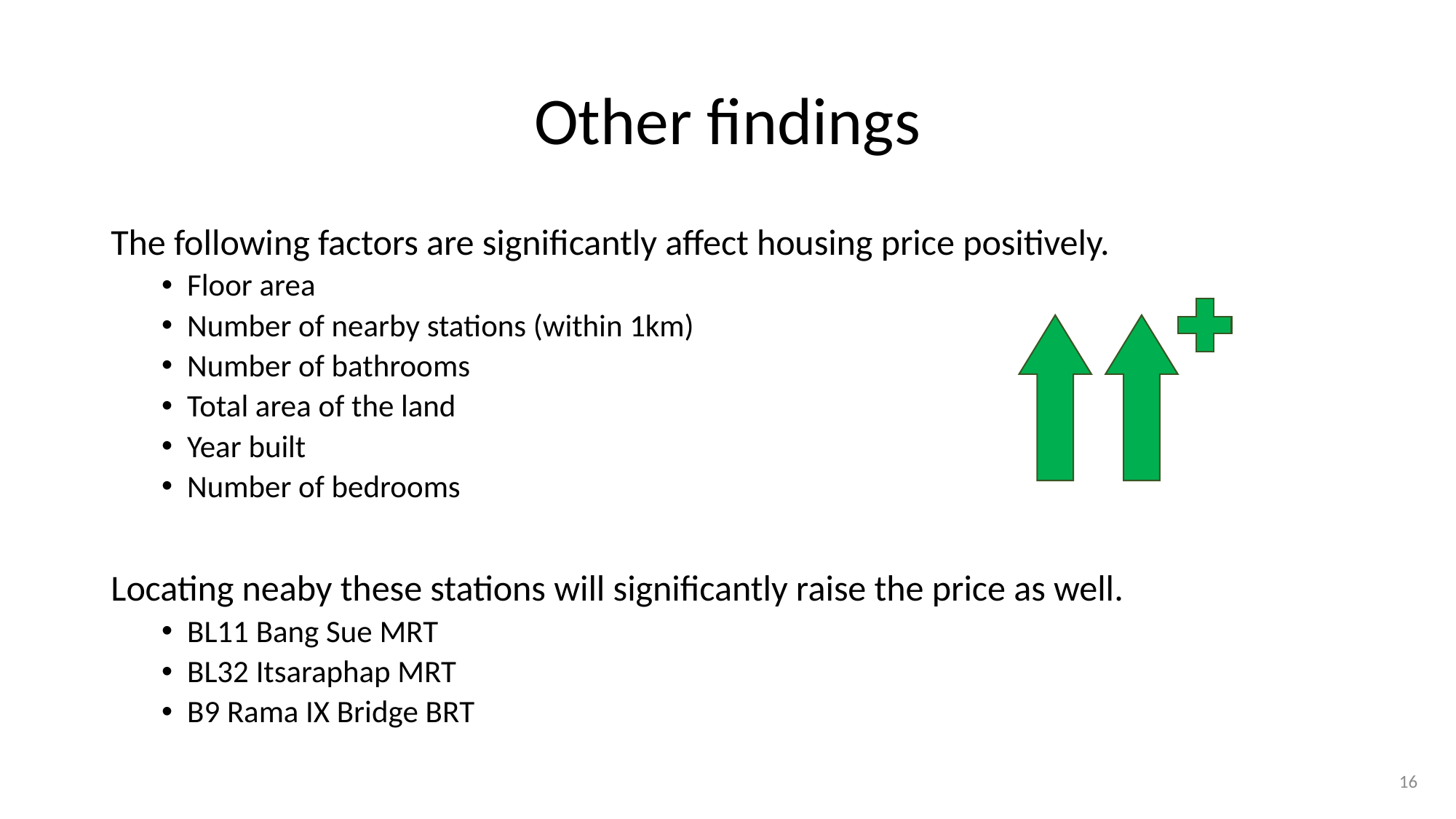

# Other findings
The following factors are significantly affect housing price positively.
Floor area
Number of nearby stations (within 1km)
Number of bathrooms
Total area of the land
Year built
Number of bedrooms

Locating neaby these stations will significantly raise the price as well.
BL11 Bang Sue MRT
BL32 Itsaraphap MRT
B9 Rama IX Bridge BRT

16